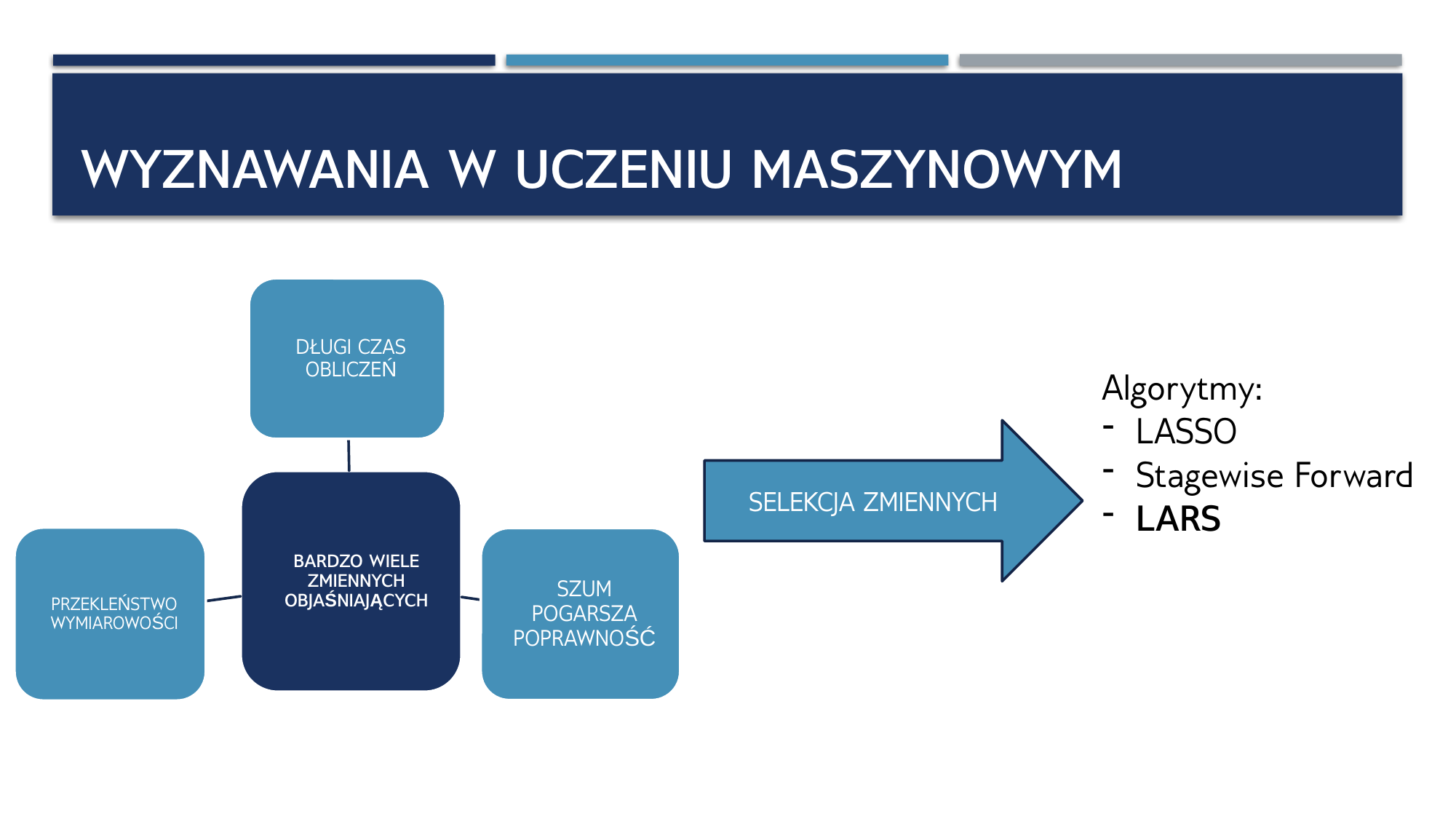

# Wyznawania w uczeniu maszynowym
BARDZO WIELE ZMIENNYCH OBJAŚNIAJĄCYCH
DŁUGI CZAS OBLICZEŃ
SZUM POGARSZA POPRAWNOŚĆ
PRZEKLEŃSTWO WYMIAROWOŚCI
Algorytmy:
LASSO
Stagewise Forward
LARS

SELEKCJA ZMIENNYCH